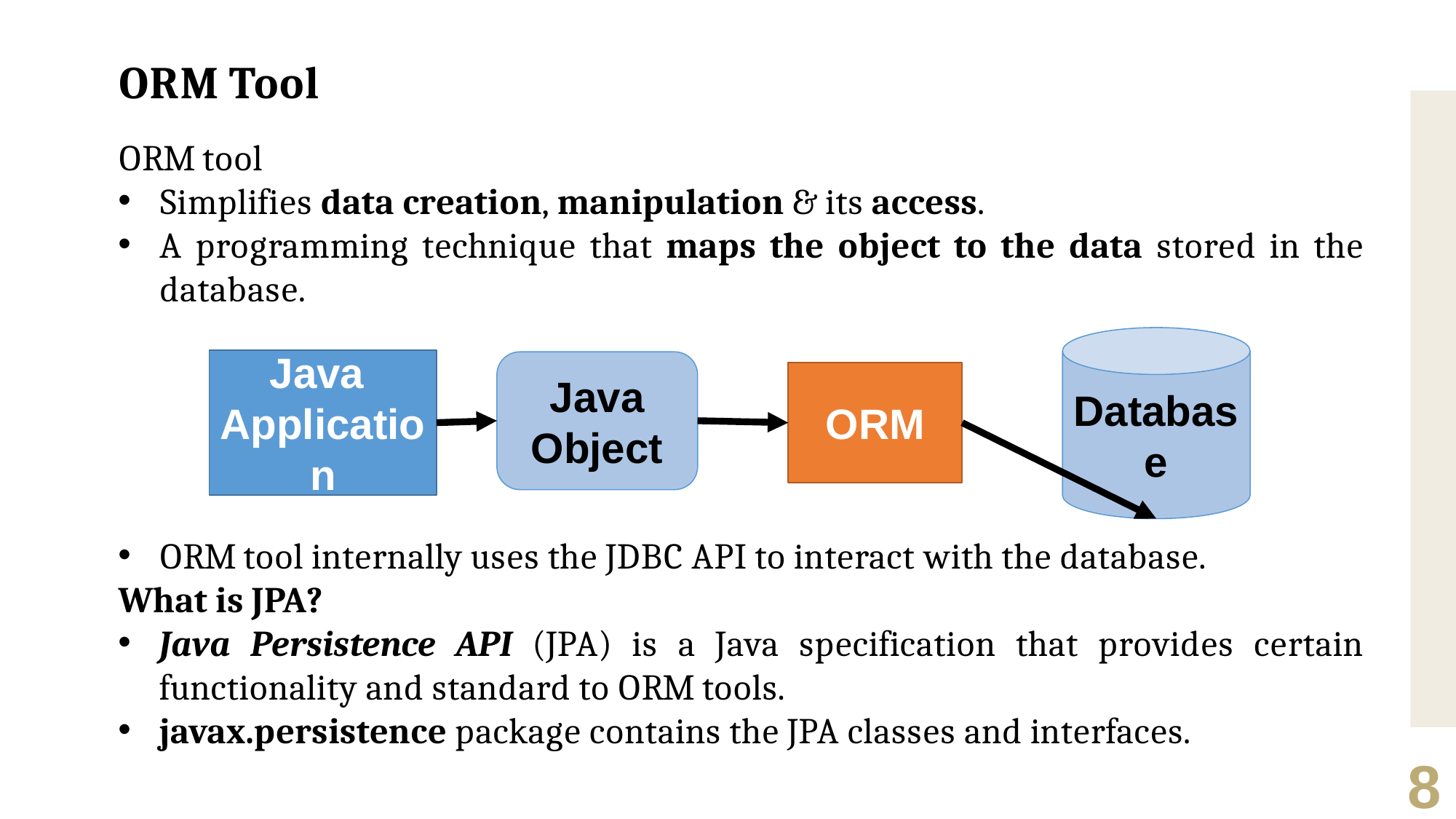

ORM Tool
ORM tool
Simplifies data creation, manipulation & its access.
A programming technique that maps the object to the data stored in the database.
Database
Java
Application
Java Object
ORM
ORM tool internally uses the JDBC API to interact with the database.
What is JPA?
Java Persistence API (JPA) is a Java specification that provides certain functionality and standard to ORM tools.
javax.persistence package contains the JPA classes and interfaces.
8